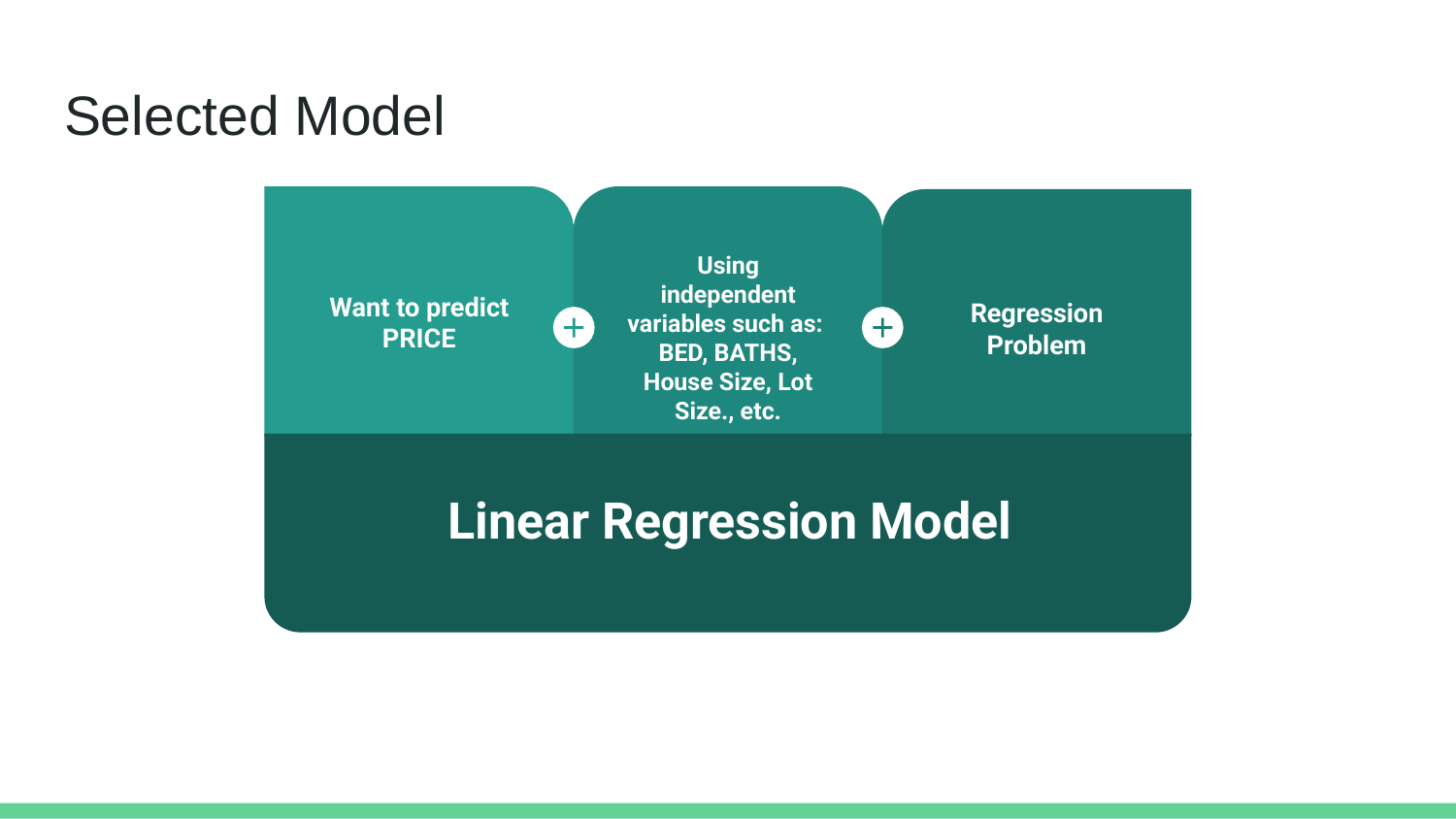

# Selected Model

Want to predict PRICE

Using independent variables such as:
BED, BATHS, House Size, Lot Size., etc.

Regression
Problem

Linear Regression Model